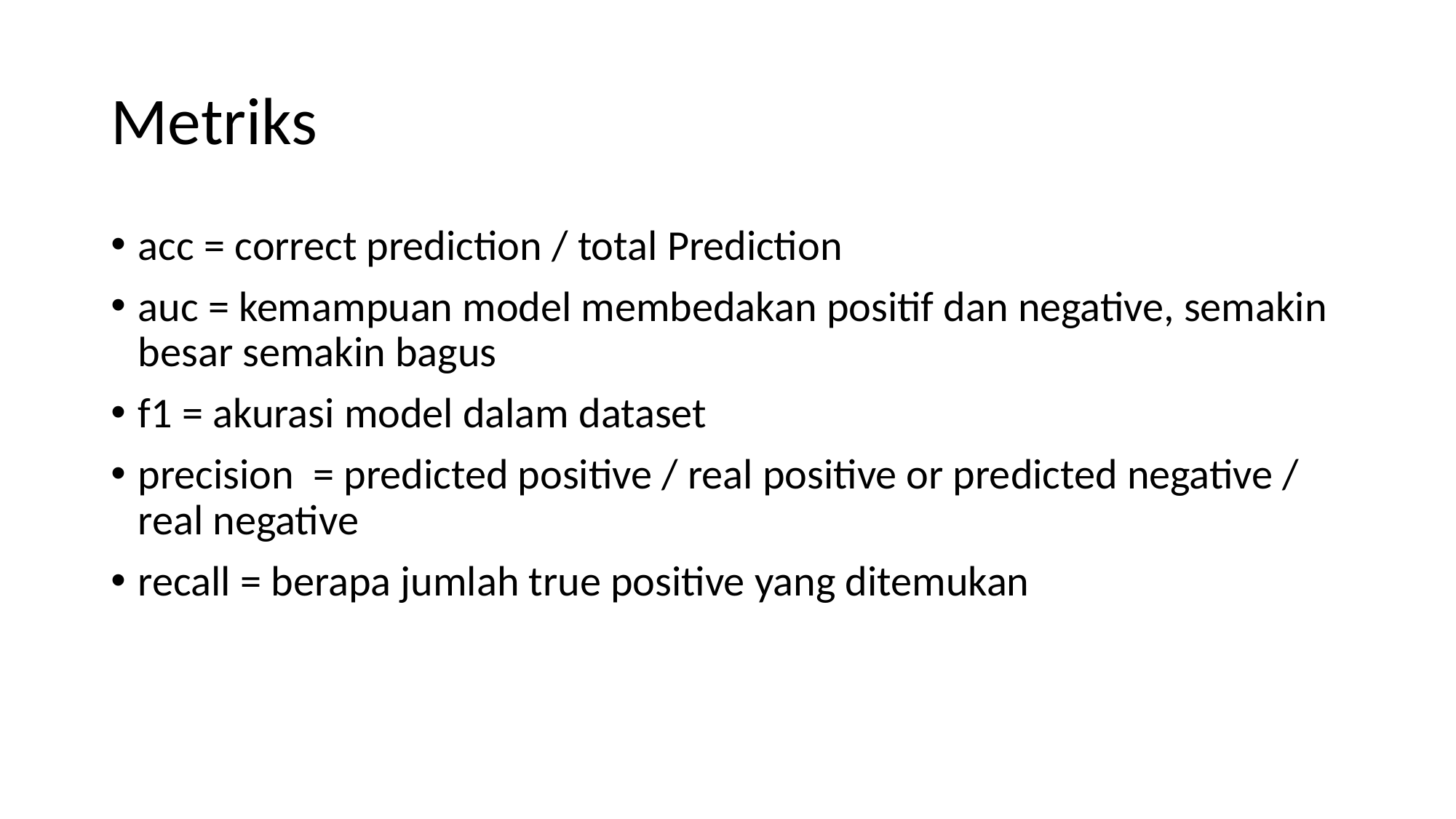

# Metriks
acc = correct prediction / total Prediction
auc = kemampuan model membedakan positif dan negative, semakin besar semakin bagus
f1 = akurasi model dalam dataset
precision  = predicted positive / real positive or predicted negative / real negative
recall = berapa jumlah true positive yang ditemukan